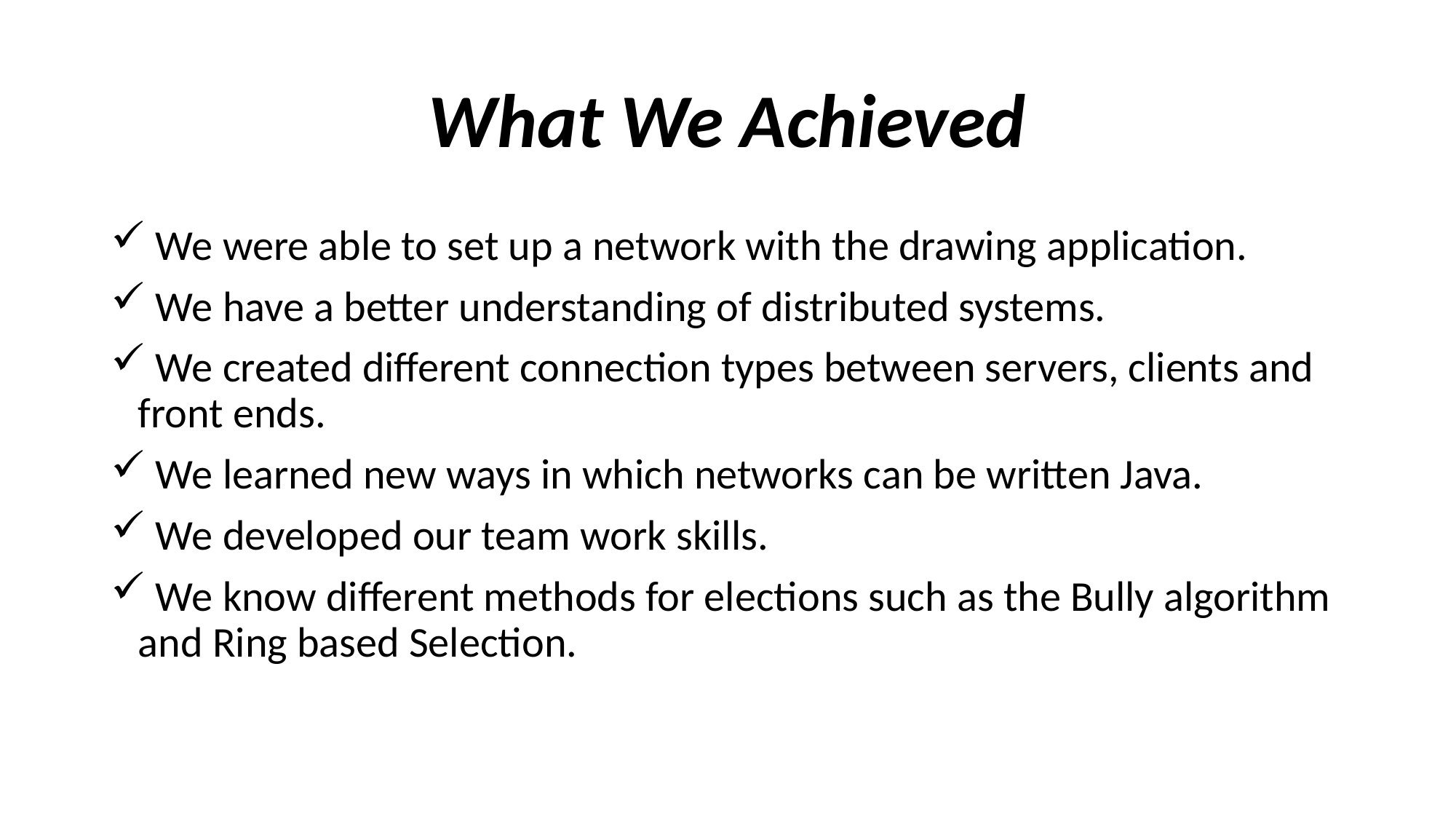

# What We Achieved
 We were able to set up a network with the drawing application.
 We have a better understanding of distributed systems.
 We created different connection types between servers, clients and front ends.
 We learned new ways in which networks can be written Java.
 We developed our team work skills.
 We know different methods for elections such as the Bully algorithm and Ring based Selection.